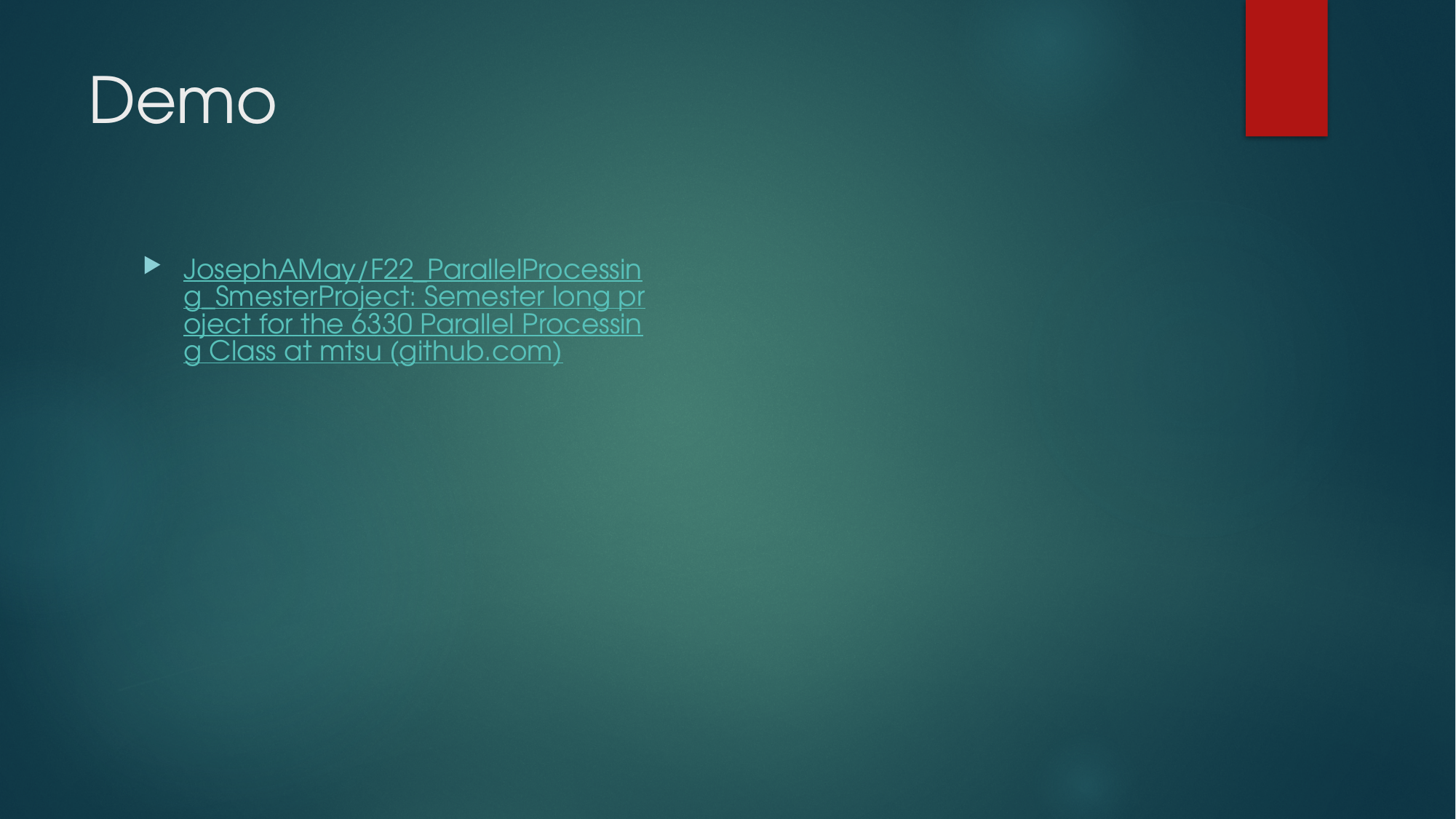

# Demo

JosephAMay/F22_ParallelProcessing_SmesterProject: Semester long project for the 6330 Parallel Processing Class at mtsu (github.com)